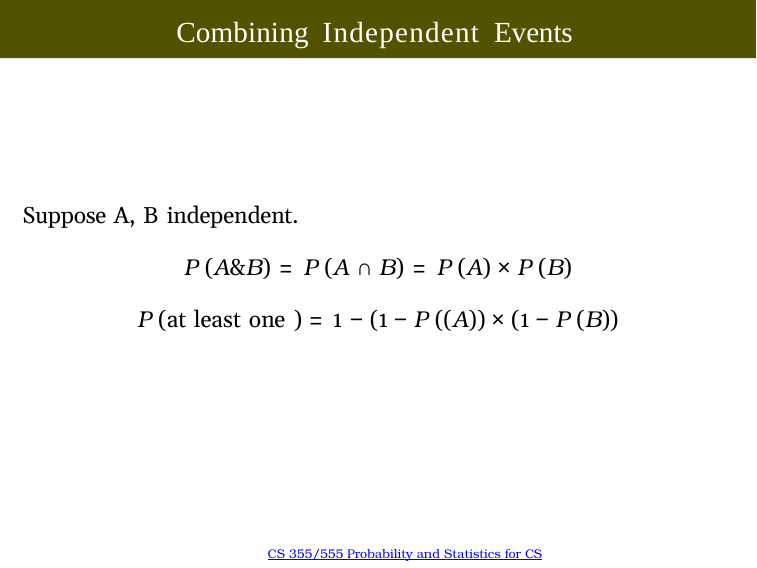

# Combining Independent Events
Suppose A, B independent.

P (A&B) = P (A ∩ B) = P (A) × P (B)

P (at least one ) = 1 − (1 − P ((A)) × (1 − P (B))
CS 355/555 Probability and Statistics for CS
12/19 10:14
Copyright @2022, Ivan Mann